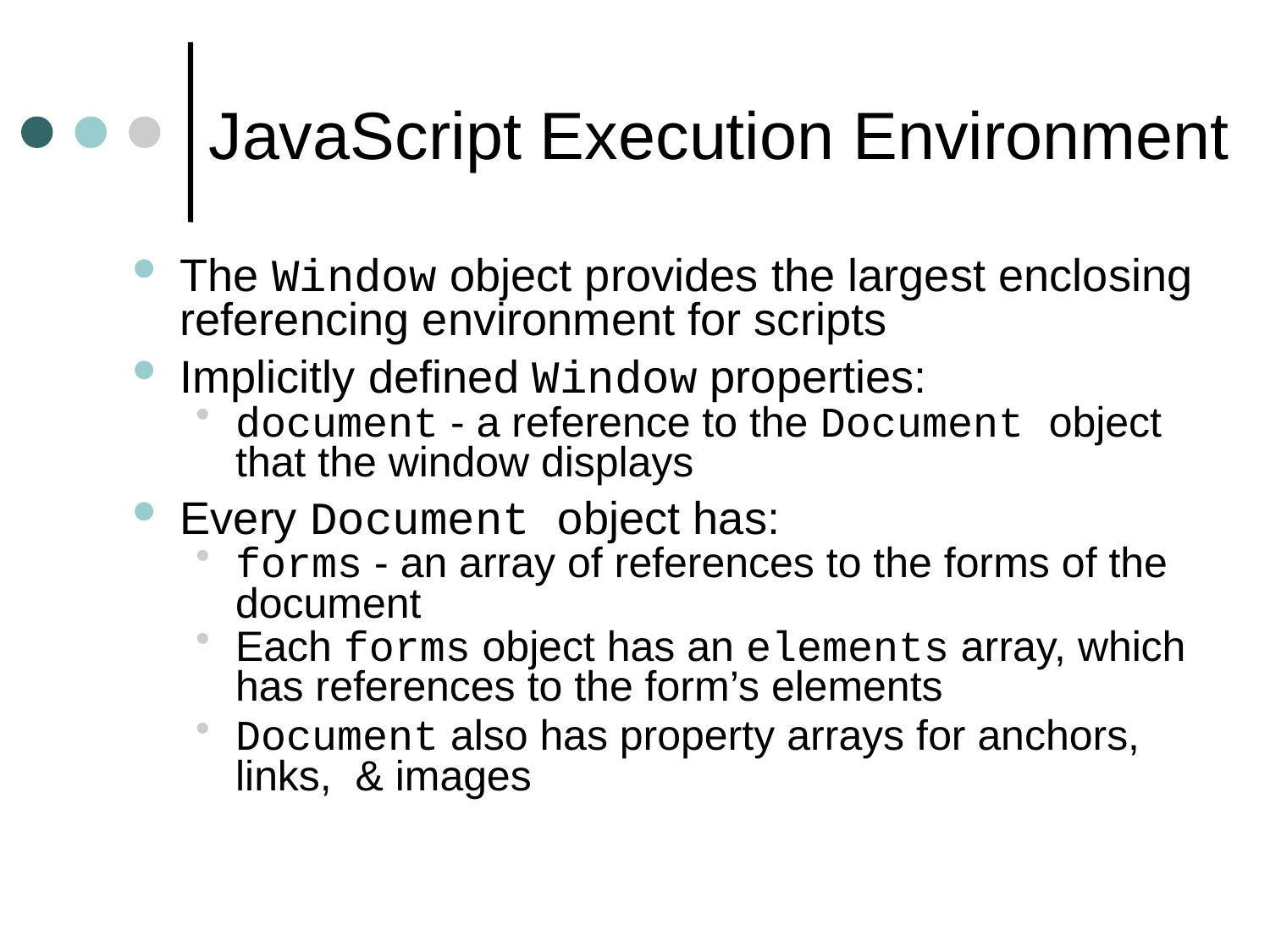

# JavaScript Execution Environment
The Window object provides the largest enclosing referencing environment for scripts
Implicitly defined Window properties:
document - a reference to the Document object that the window displays
Every Document object has:
forms - an array of references to the forms of the document
Each forms object has an elements array, which has references to the form’s elements
Document also has property arrays for anchors, links,  & images